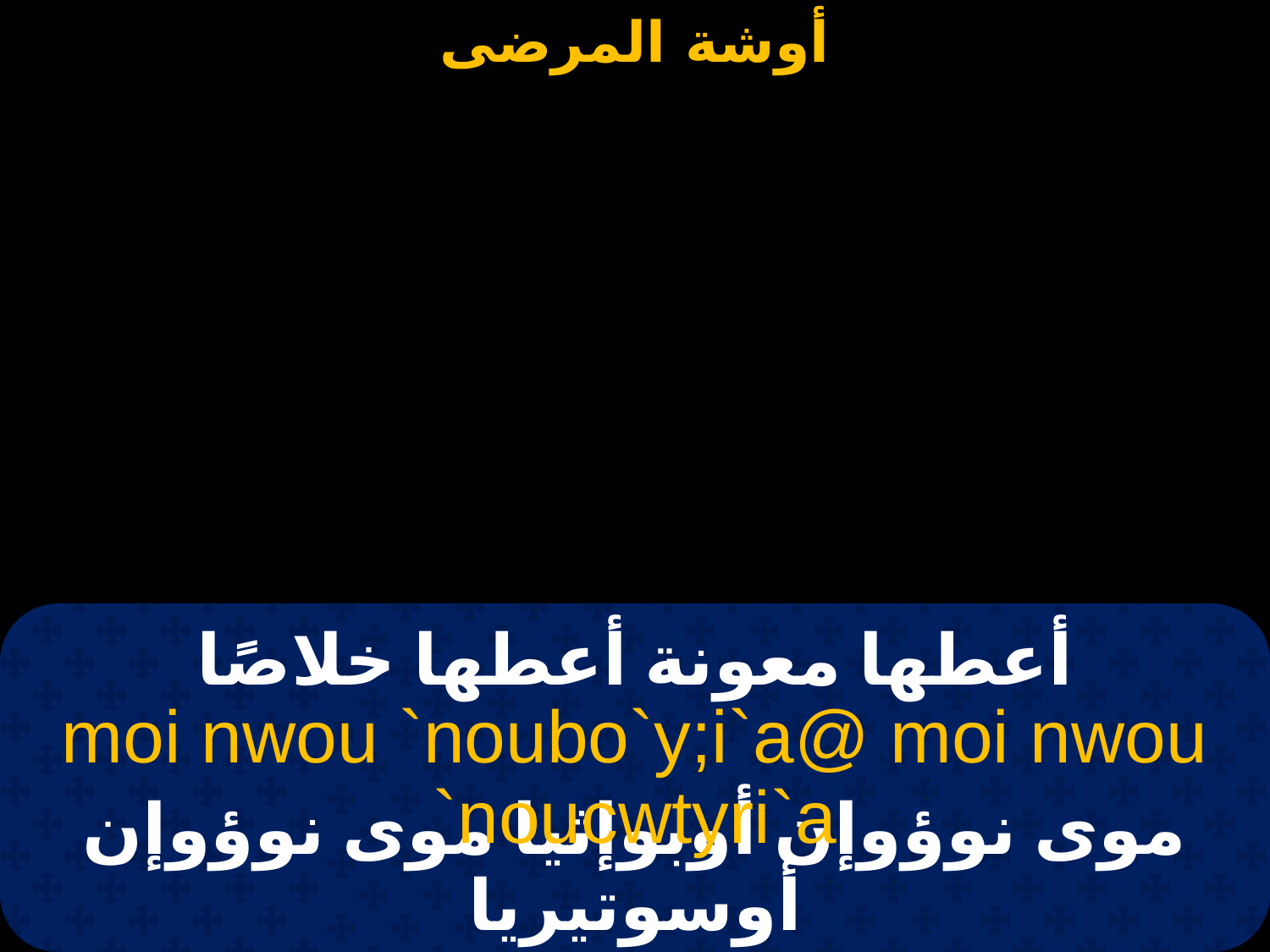

# أعطها معونة أعطها خلاصًا
moi nwou `noubo`y;i`a@ moi nwou `noucwtyri`a
موى نوؤوإن أوبوإثيا موى نوؤوإن أوسوتيريا